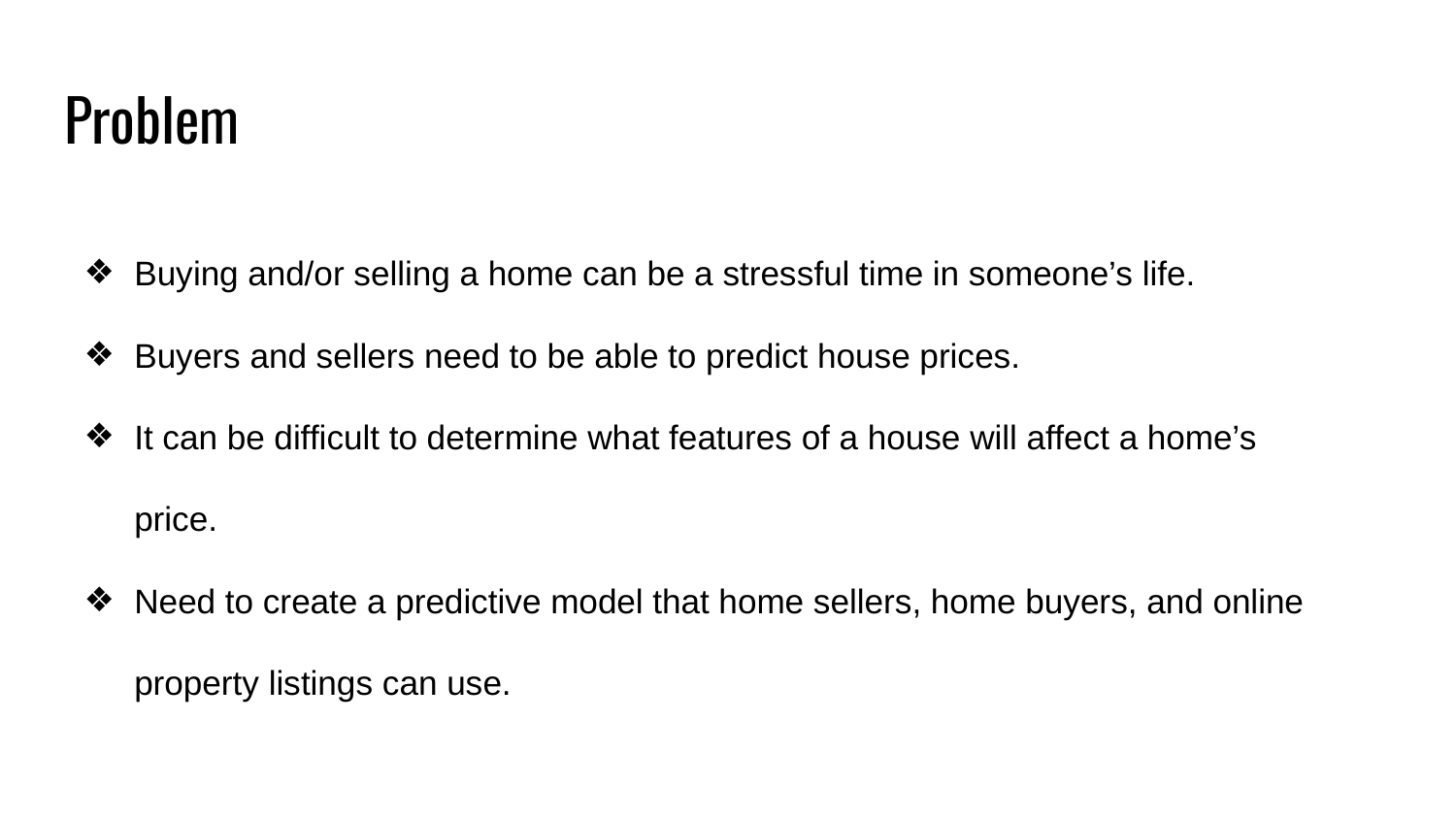

# Problem
Buying and/or selling a home can be a stressful time in someone’s life.
Buyers and sellers need to be able to predict house prices.
It can be difficult to determine what features of a house will affect a home’s price.
Need to create a predictive model that home sellers, home buyers, and online property listings can use.